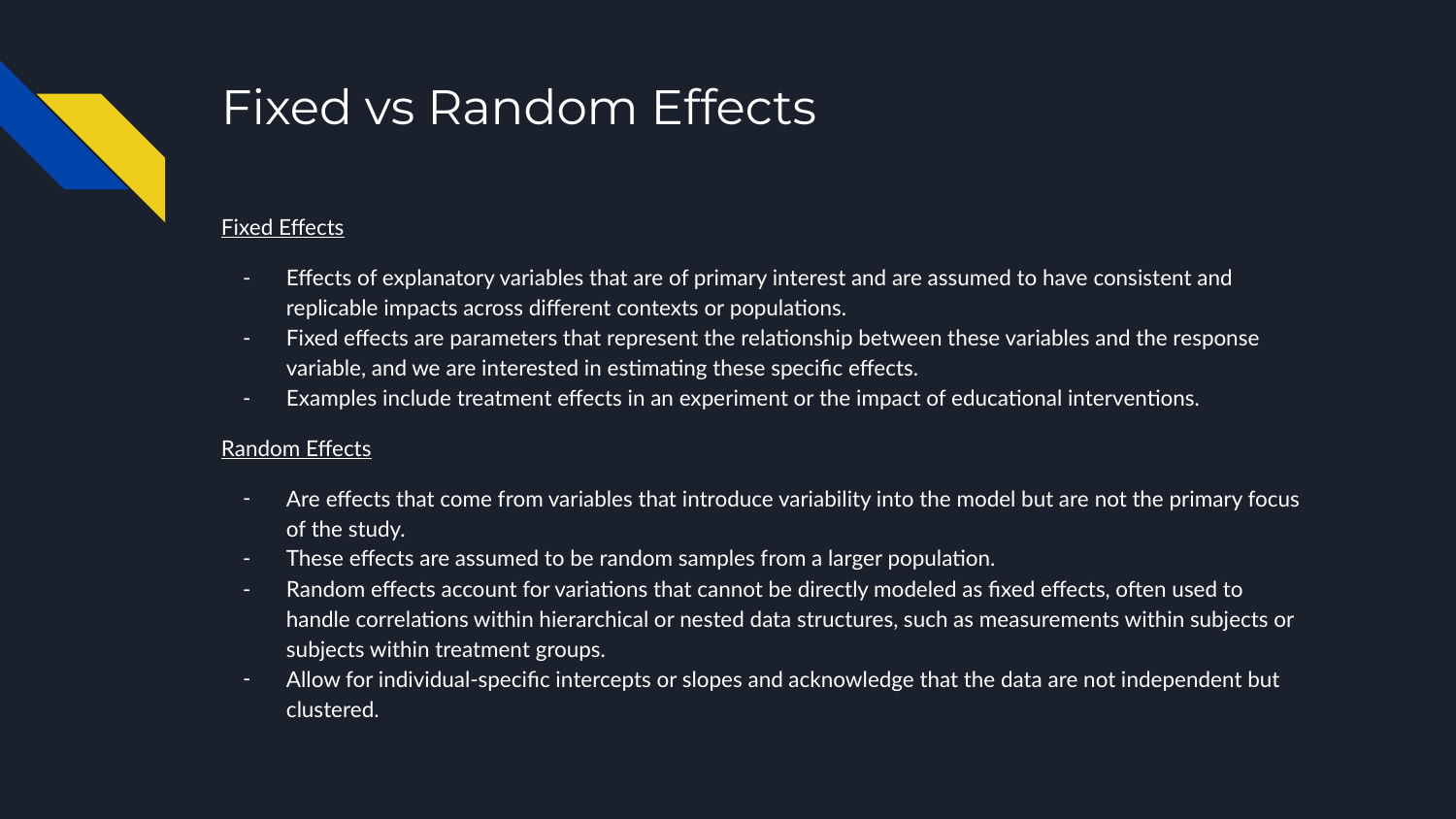

# Fixed vs Random Effects
Fixed Effects
Effects of explanatory variables that are of primary interest and are assumed to have consistent and replicable impacts across different contexts or populations.
Fixed effects are parameters that represent the relationship between these variables and the response variable, and we are interested in estimating these specific effects.
Examples include treatment effects in an experiment or the impact of educational interventions.
Random Effects
Are effects that come from variables that introduce variability into the model but are not the primary focus of the study.
These effects are assumed to be random samples from a larger population.
Random effects account for variations that cannot be directly modeled as fixed effects, often used to handle correlations within hierarchical or nested data structures, such as measurements within subjects or subjects within treatment groups.
Allow for individual-specific intercepts or slopes and acknowledge that the data are not independent but clustered.